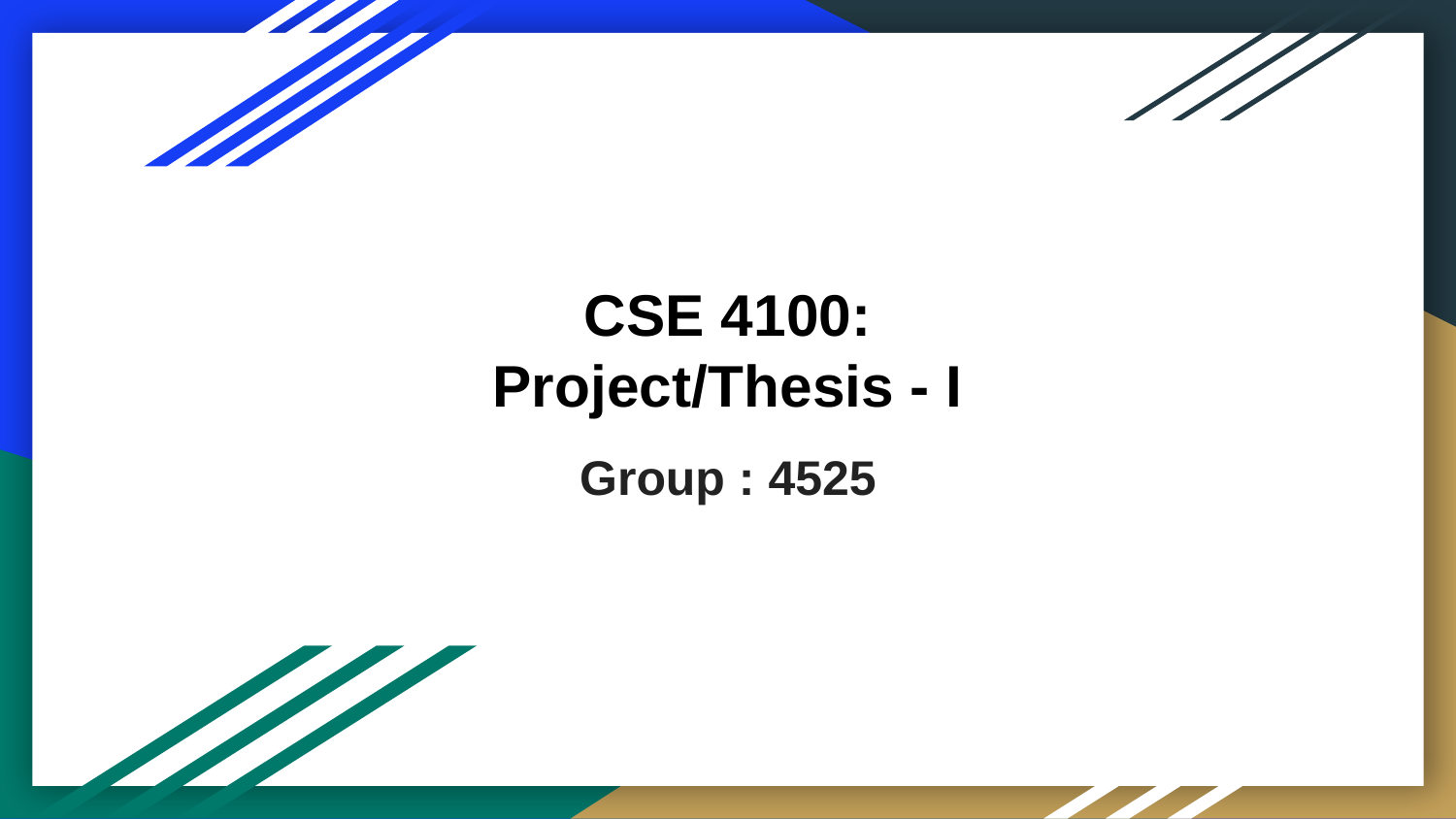

# CSE 4100: Project/Thesis - I
Group : 4525